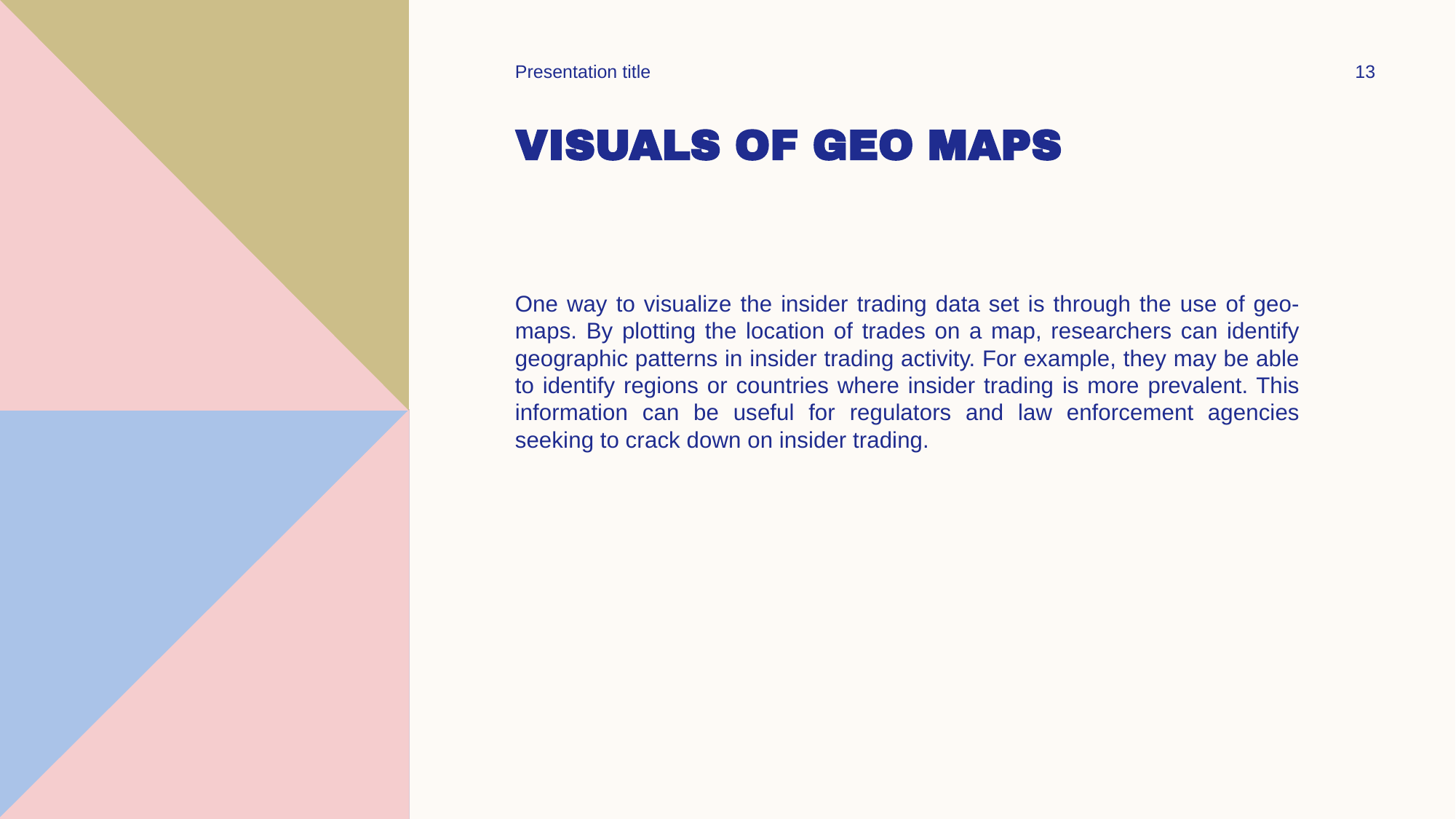

Presentation title
13
# Visuals of Geo Maps
One way to visualize the insider trading data set is through the use of geo-maps. By plotting the location of trades on a map, researchers can identify geographic patterns in insider trading activity. For example, they may be able to identify regions or countries where insider trading is more prevalent. This information can be useful for regulators and law enforcement agencies seeking to crack down on insider trading.